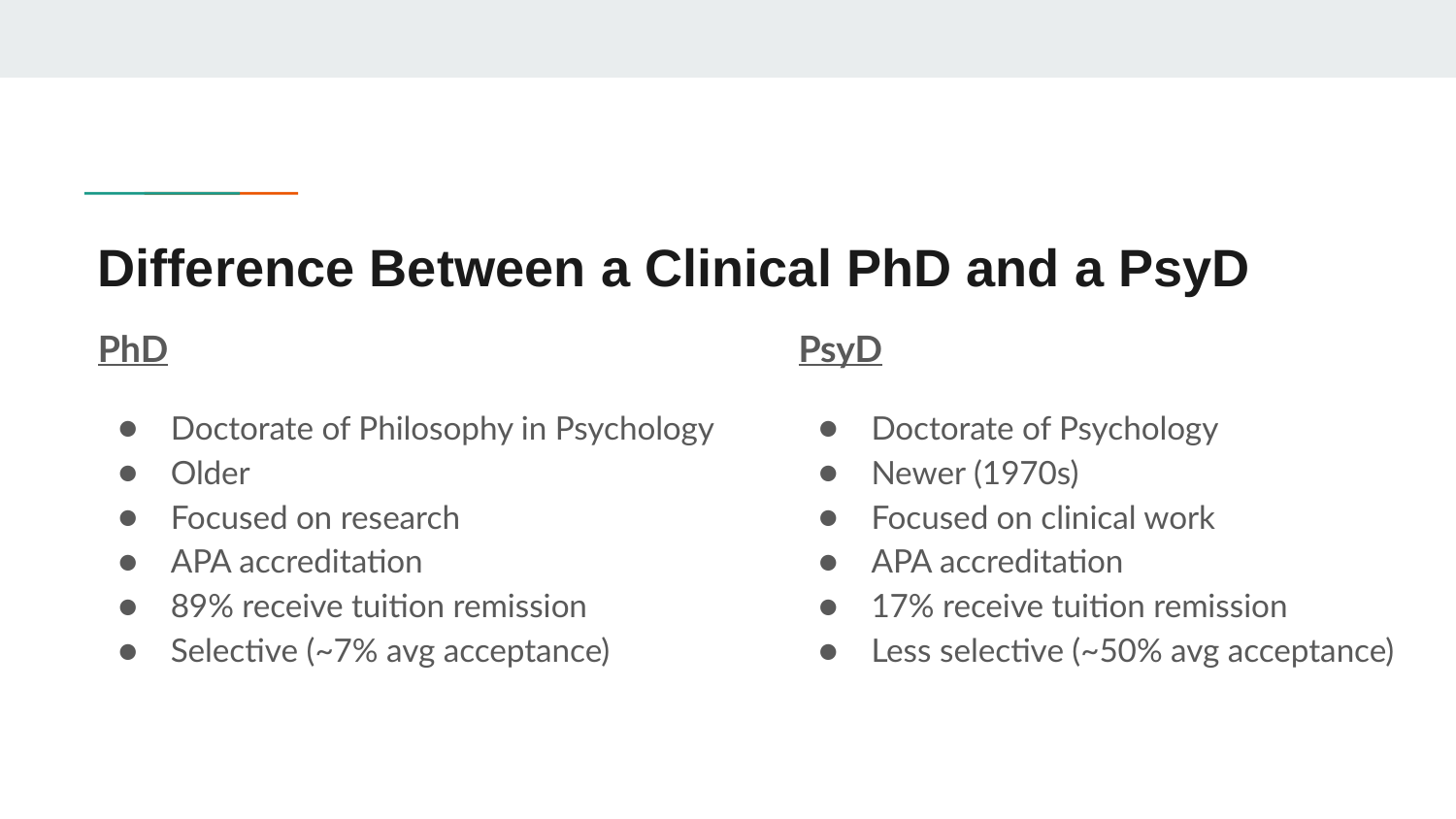

# Difference Between a Clinical PhD and a PsyD
PhD
Doctorate of Philosophy in Psychology
Older
Focused on research
APA accreditation
89% receive tuition remission
Selective (~7% avg acceptance)
PsyD
Doctorate of Psychology
Newer (1970s)
Focused on clinical work
APA accreditation
17% receive tuition remission
Less selective (~50% avg acceptance)